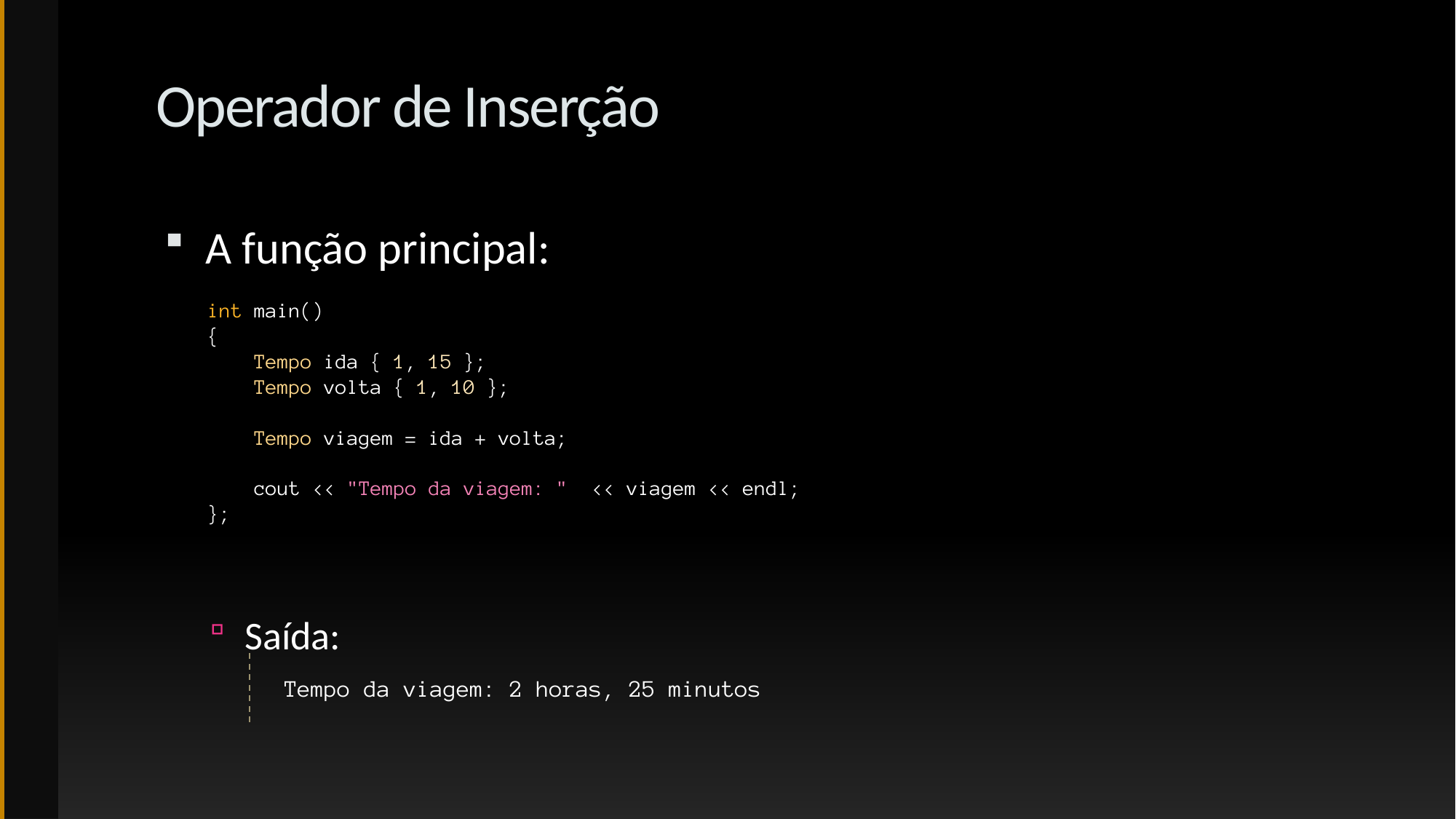

# Operador de Inserção
A função principal:

Saída:
int main()
{
    Tempo ida { 1, 15 };
    Tempo volta { 1, 10 };
    Tempo viagem = ida + volta;
    cout << "Tempo da viagem: "  << viagem << endl;
};
Tempo da viagem: 2 horas, 25 minutos